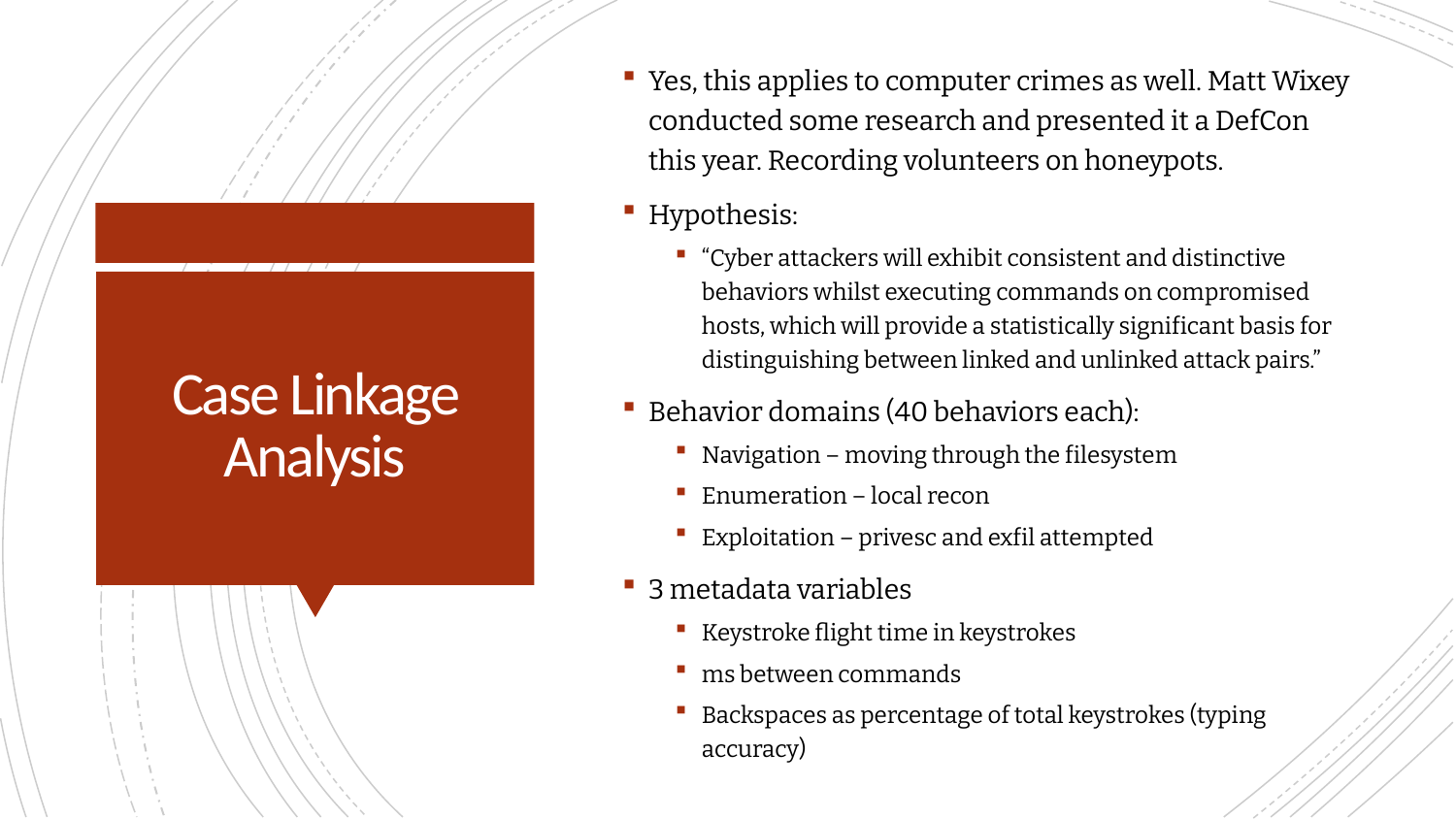

Yes, this applies to computer crimes as well. Matt Wixey conducted some research and presented it a DefCon this year. Recording volunteers on honeypots.
Hypothesis:
“Cyber attackers will exhibit consistent and distinctive behaviors whilst executing commands on compromised hosts, which will provide a statistically significant basis for distinguishing between linked and unlinked attack pairs.”
Behavior domains (40 behaviors each):
Navigation – moving through the filesystem
Enumeration – local recon
Exploitation – privesc and exfil attempted
3 metadata variables
Keystroke flight time in keystrokes
ms between commands
Backspaces as percentage of total keystrokes (typing accuracy)
# Case Linkage Analysis